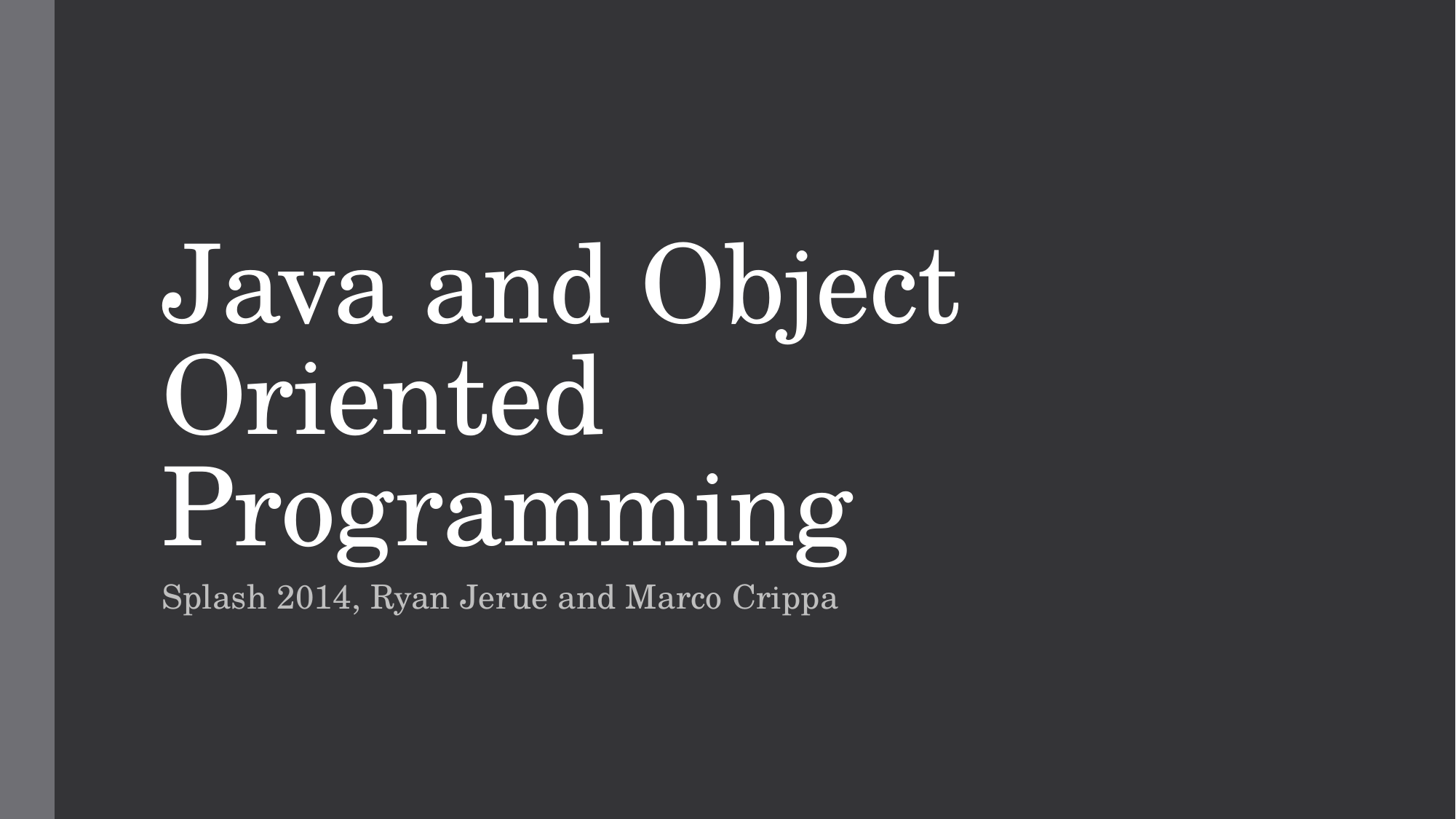

# Java and Object Oriented Programming
Splash 2014, Ryan Jerue and Marco Crippa